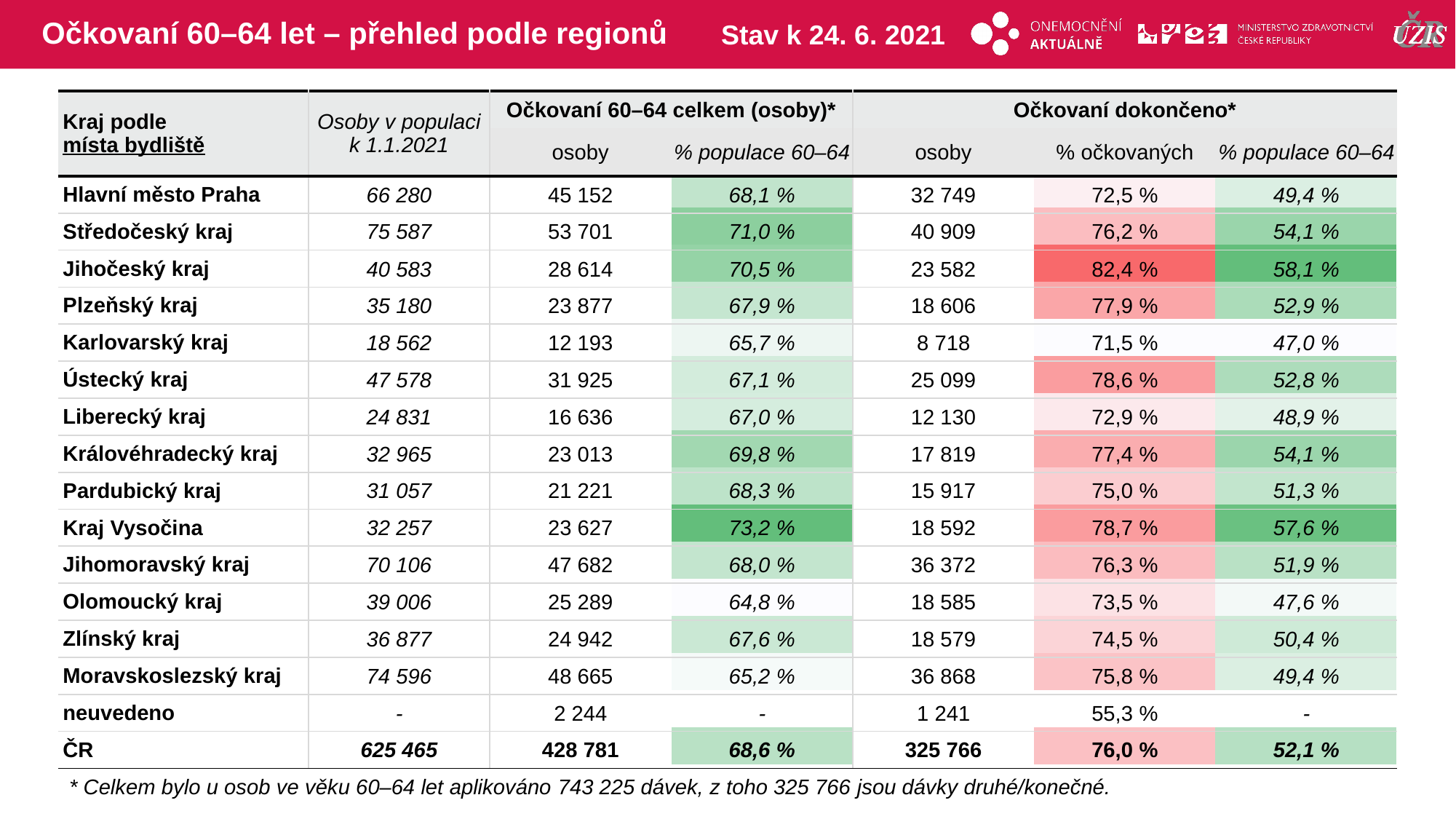

# Očkovaní 60–64 let – přehled podle regionů
Stav k 24. 6. 2021
| Kraj podle místa bydliště | Osoby v populaci k 1.1.2021 | Očkovaní 60–64 celkem (osoby)\* |  | Očkovaní dokončeno\* |  |  |
| --- | --- | --- | --- | --- | --- | --- |
|  |  | osoby | % populace 60–64 | osoby | % očkovaných | % populace 60–64 |
| Hlavní město Praha | 66 280 | 45 152 | 68,1 % | 32 749 | 72,5 % | 49,4 % |
| Středočeský kraj | 75 587 | 53 701 | 71,0 % | 40 909 | 76,2 % | 54,1 % |
| Jihočeský kraj | 40 583 | 28 614 | 70,5 % | 23 582 | 82,4 % | 58,1 % |
| Plzeňský kraj | 35 180 | 23 877 | 67,9 % | 18 606 | 77,9 % | 52,9 % |
| Karlovarský kraj | 18 562 | 12 193 | 65,7 % | 8 718 | 71,5 % | 47,0 % |
| Ústecký kraj | 47 578 | 31 925 | 67,1 % | 25 099 | 78,6 % | 52,8 % |
| Liberecký kraj | 24 831 | 16 636 | 67,0 % | 12 130 | 72,9 % | 48,9 % |
| Královéhradecký kraj | 32 965 | 23 013 | 69,8 % | 17 819 | 77,4 % | 54,1 % |
| Pardubický kraj | 31 057 | 21 221 | 68,3 % | 15 917 | 75,0 % | 51,3 % |
| Kraj Vysočina | 32 257 | 23 627 | 73,2 % | 18 592 | 78,7 % | 57,6 % |
| Jihomoravský kraj | 70 106 | 47 682 | 68,0 % | 36 372 | 76,3 % | 51,9 % |
| Olomoucký kraj | 39 006 | 25 289 | 64,8 % | 18 585 | 73,5 % | 47,6 % |
| Zlínský kraj | 36 877 | 24 942 | 67,6 % | 18 579 | 74,5 % | 50,4 % |
| Moravskoslezský kraj | 74 596 | 48 665 | 65,2 % | 36 868 | 75,8 % | 49,4 % |
| neuvedeno | - | 2 244 | - | 1 241 | 55,3 % | - |
| ČR | 625 465 | 428 781 | 68,6 % | 325 766 | 76,0 % | 52,1 % |
|  |  |  |  |  |  |
| --- | --- | --- | --- | --- | --- |
|  |  |  |  |  |  |
|  |  |  |  |  |  |
|  |  |  |  |  |  |
|  |  |  |  |  |  |
|  |  |  |  |  |  |
|  |  |  |  |  |  |
|  |  |  |  |  |  |
|  |  |  |  |  |  |
|  |  |  |  |  |  |
|  |  |  |  |  |  |
|  |  |  |  |  |  |
|  |  |  |  |  |  |
|  |  |  |  |  |  |
|  |  |  |  |  |  |
|  |  |  |  |  |  |
* Celkem bylo u osob ve věku 60–64 let aplikováno 743 225 dávek, z toho 325 766 jsou dávky druhé/konečné.